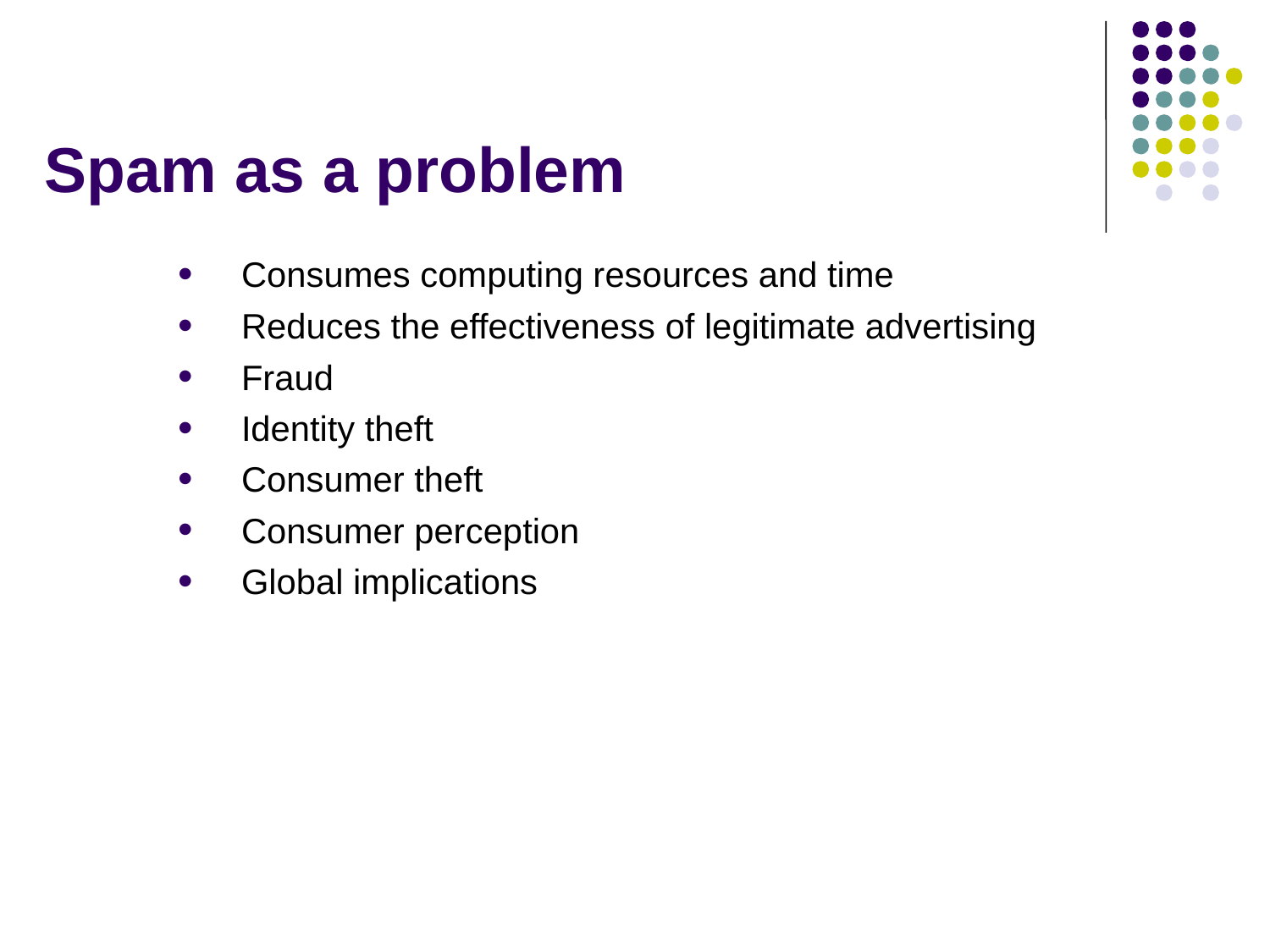

# Spam as a problem
Consumes computing resources and time
Reduces the effectiveness of legitimate advertising
Fraud
Identity theft
Consumer theft
Consumer perception
Global implications